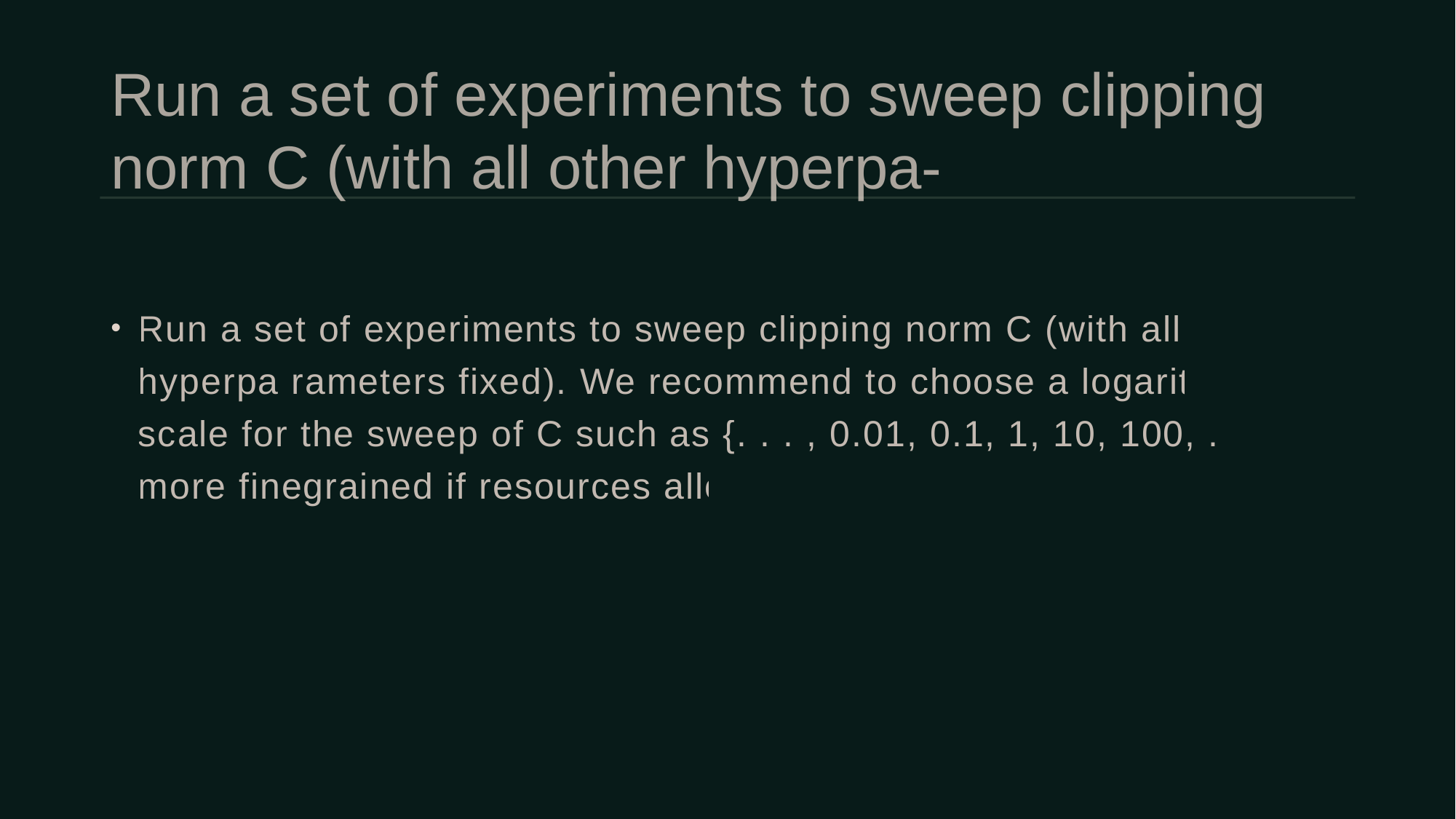

# Run a set of experiments to sweep clipping norm C (with all other hyperpa-
Run a set of experiments to sweep clipping norm C (with all other hyperpa rameters fixed). We recommend to choose a logarithmic scale for the sweep of C such as {. . . , 0.01, 0.1, 1, 10, 100, . . .} or more finegrained if resources allow.